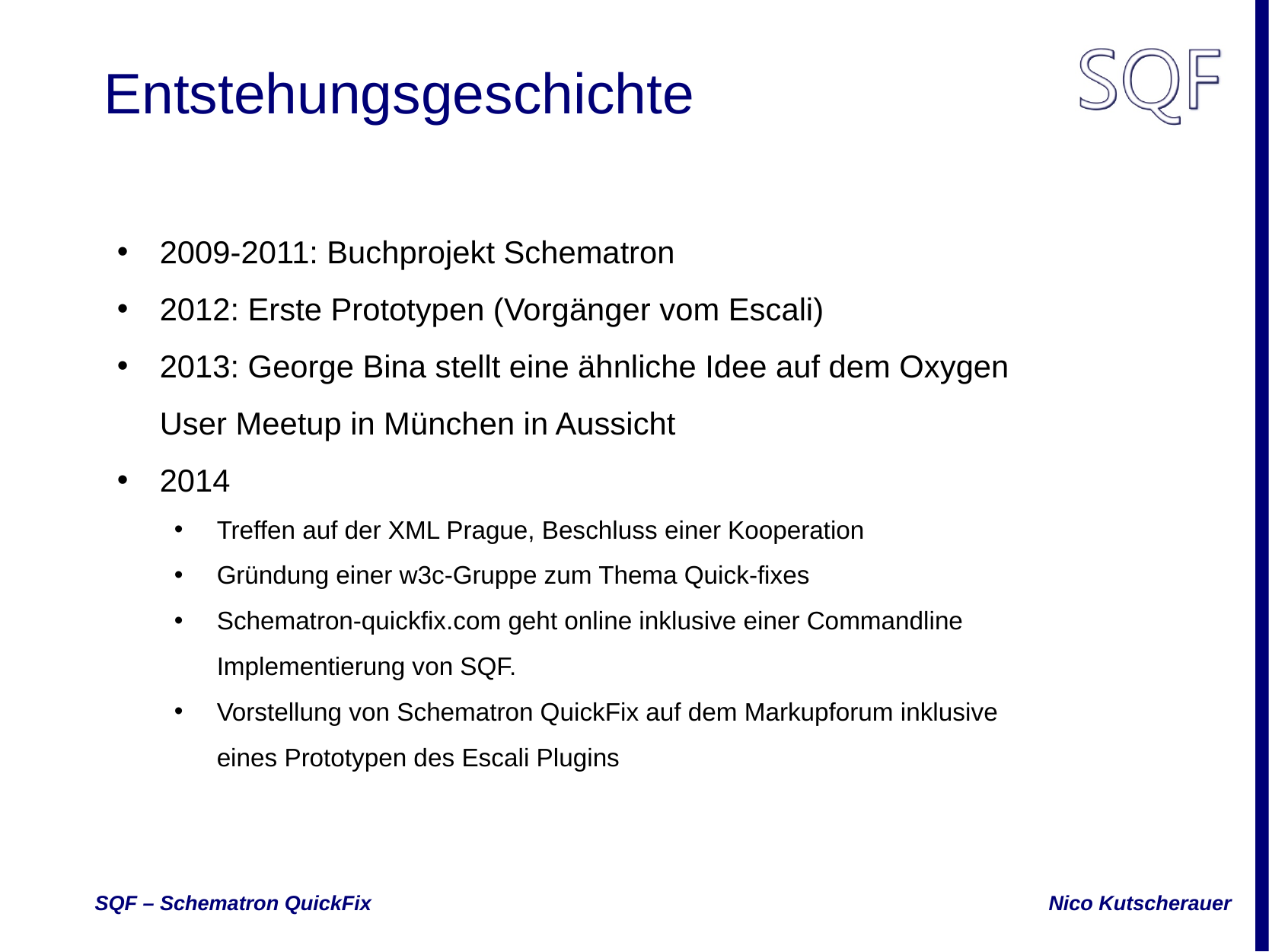

# Entstehungsgeschichte
2009-2011: Buchprojekt Schematron
2012: Erste Prototypen (Vorgänger vom Escali)
2013: George Bina stellt eine ähnliche Idee auf dem Oxygen User Meetup in München in Aussicht
2014
Treffen auf der XML Prague, Beschluss einer Kooperation
Gründung einer w3c-Gruppe zum Thema Quick-fixes
Schematron-quickfix.com geht online inklusive einer Commandline Implementierung von SQF.
Vorstellung von Schematron QuickFix auf dem Markupforum inklusive eines Prototypen des Escali Plugins